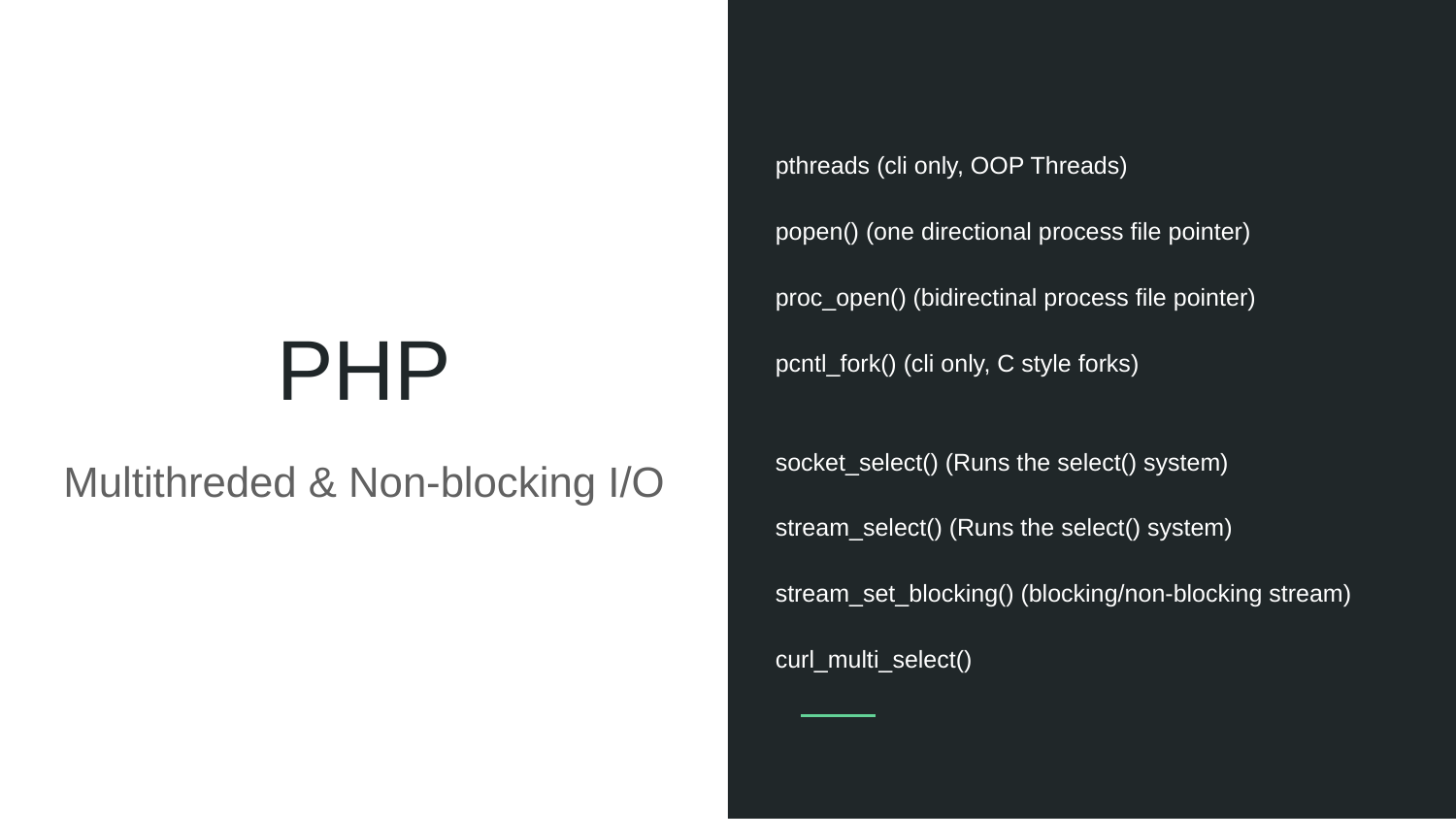

pthreads (cli only, OOP Threads)
popen() (one directional process file pointer)
proc_open() (bidirectinal process file pointer)
pcntl_fork() (cli only, C style forks)
socket_select() (Runs the select() system)
stream_select() (Runs the select() system)
stream_set_blocking() (blocking/non-blocking stream)
curl_multi_select()
# PHP
Multithreded & Non-blocking I/O